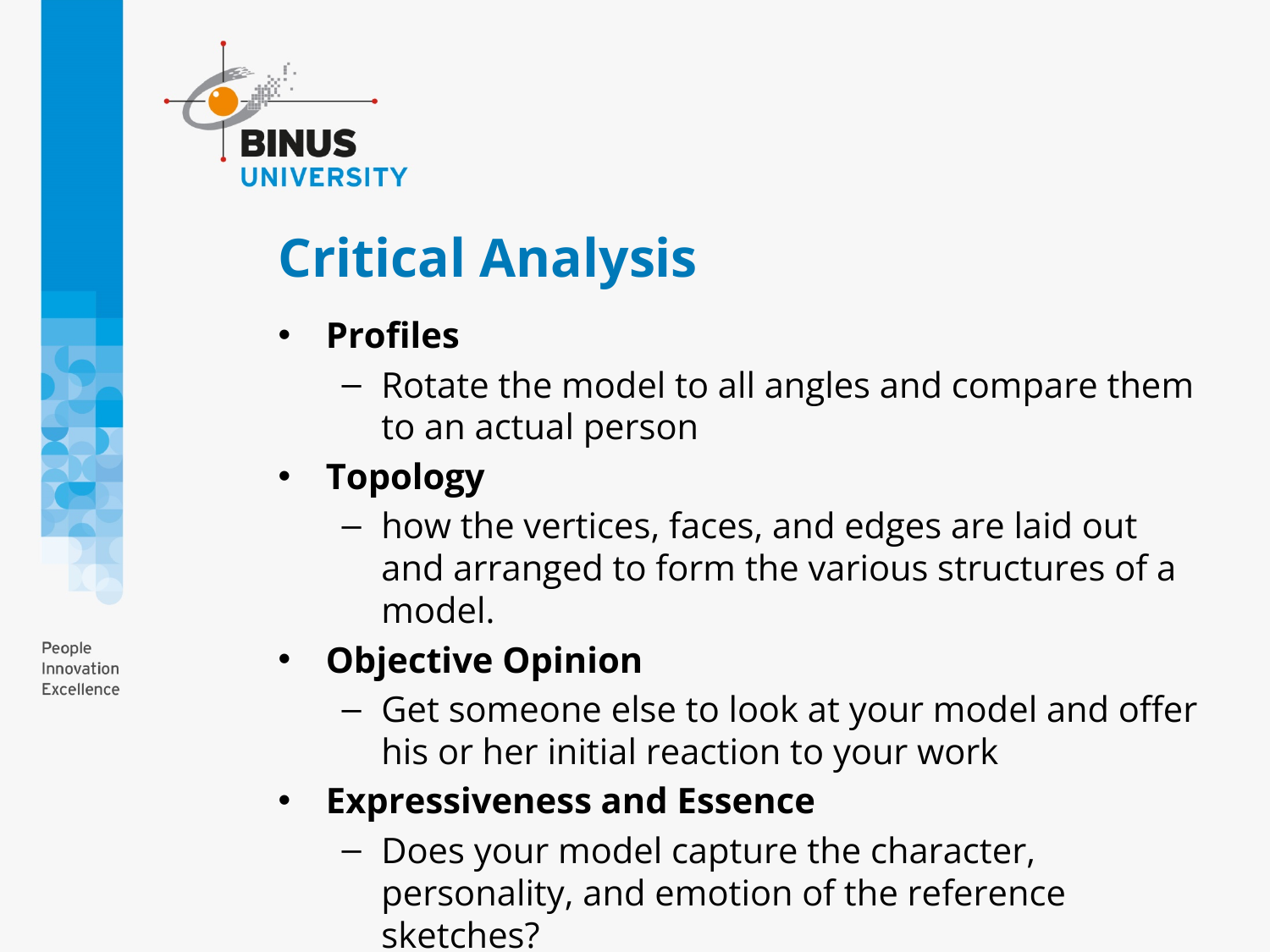

# Critical Analysis
Profiles
Rotate the model to all angles and compare them to an actual person
Topology
how the vertices, faces, and edges are laid out and arranged to form the various structures of a model.
Objective Opinion
Get someone else to look at your model and offer his or her initial reaction to your work
Expressiveness and Essence
Does your model capture the character, personality, and emotion of the reference sketches?